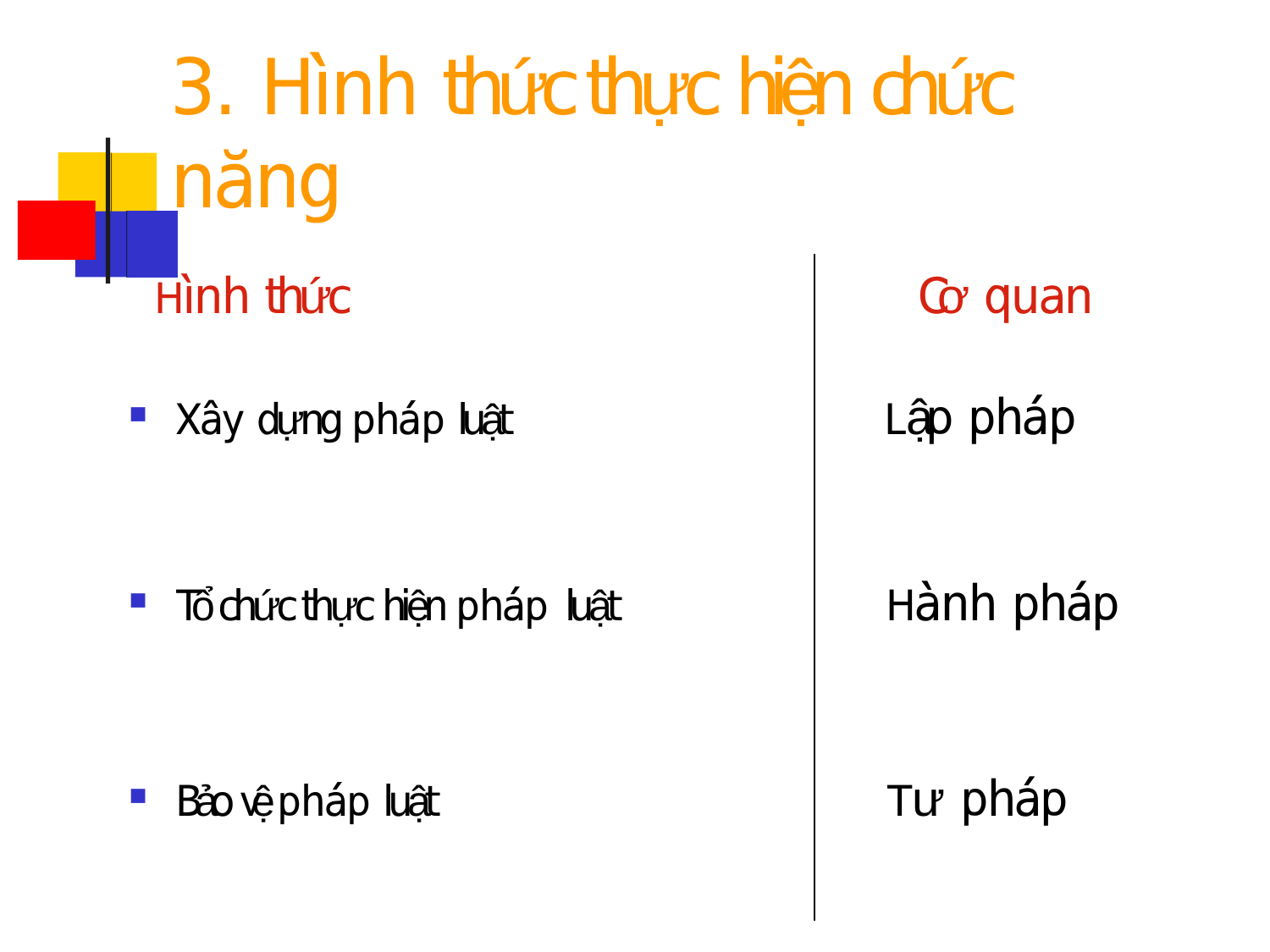

# 3. Hình thức thực hiện chức  năng

Hình thức	Cơ quan
Lập pháp
Xây dựng pháp luật
Hành pháp
Tổ chức thực hiện pháp luật
Tư pháp
Bảo vệ pháp luật